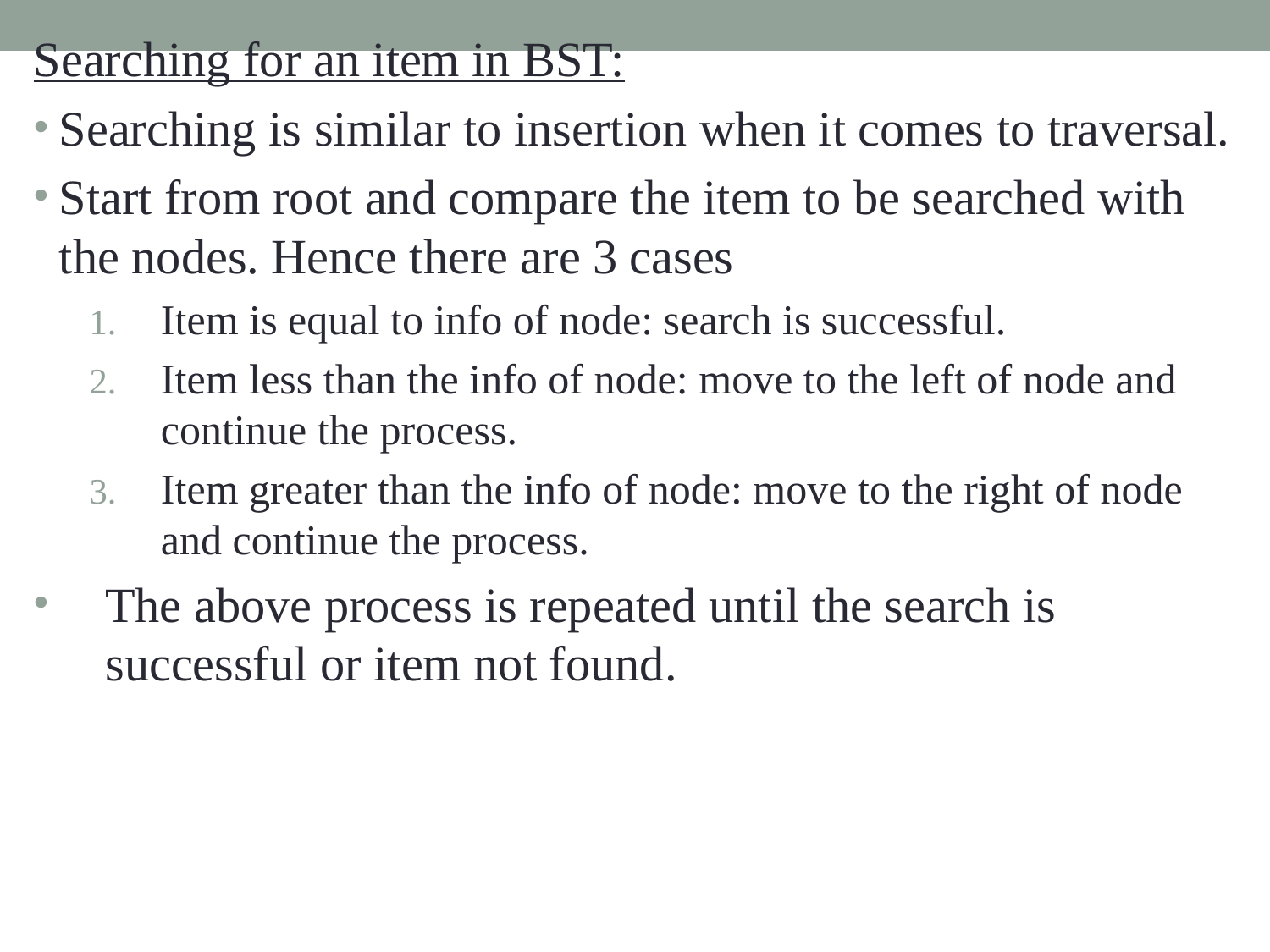

Searching for an item in BST:
Searching is similar to insertion when it comes to traversal.
Start from root and compare the item to be searched with the nodes. Hence there are 3 cases
Item is equal to info of node: search is successful.
Item less than the info of node: move to the left of node and continue the process.
Item greater than the info of node: move to the right of node and continue the process.
The above process is repeated until the search is successful or item not found.